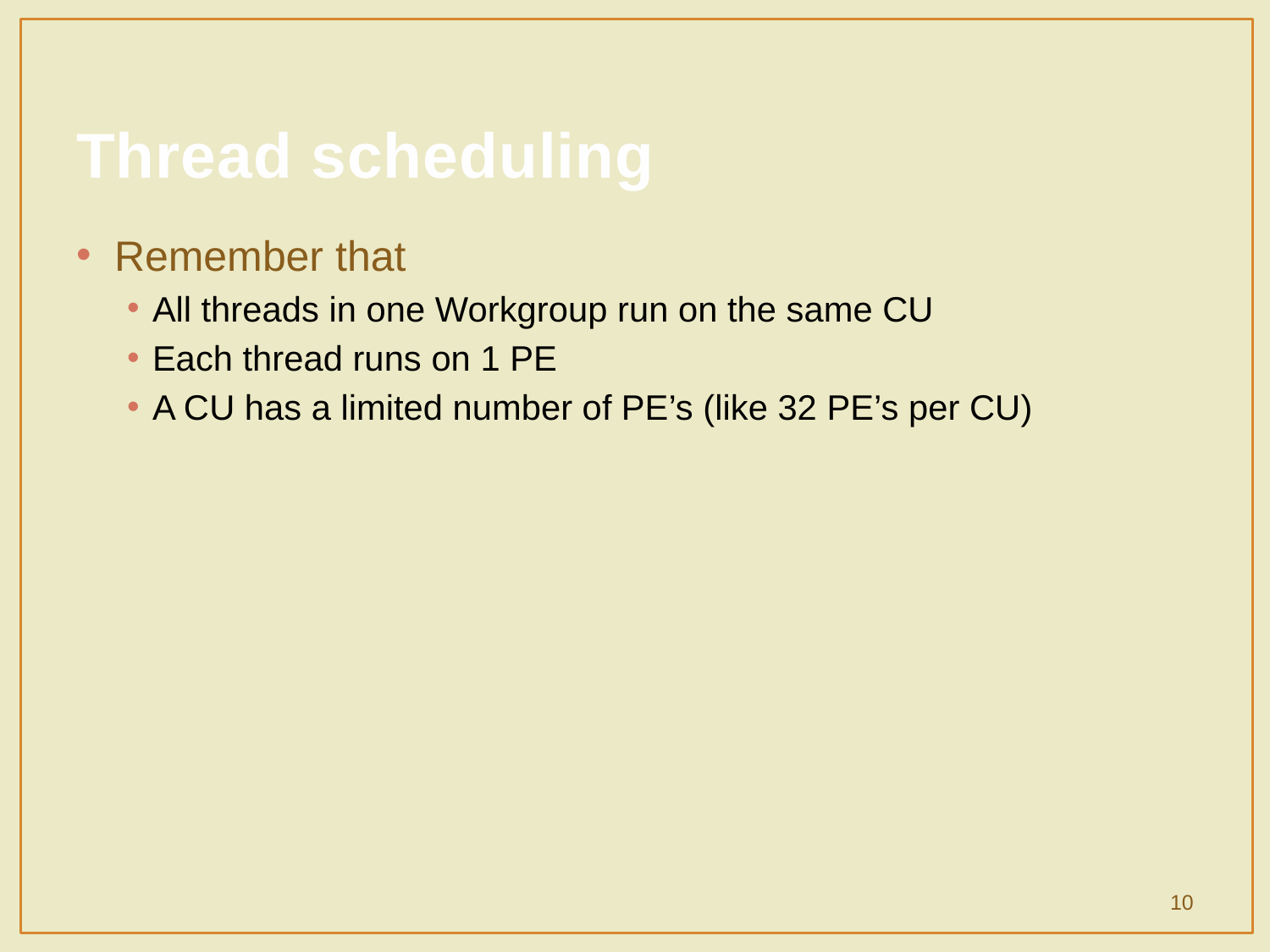

# Thread scheduling
Remember that
All threads in one Workgroup run on the same CU
Each thread runs on 1 PE
A CU has a limited number of PE’s (like 32 PE’s per CU)

10